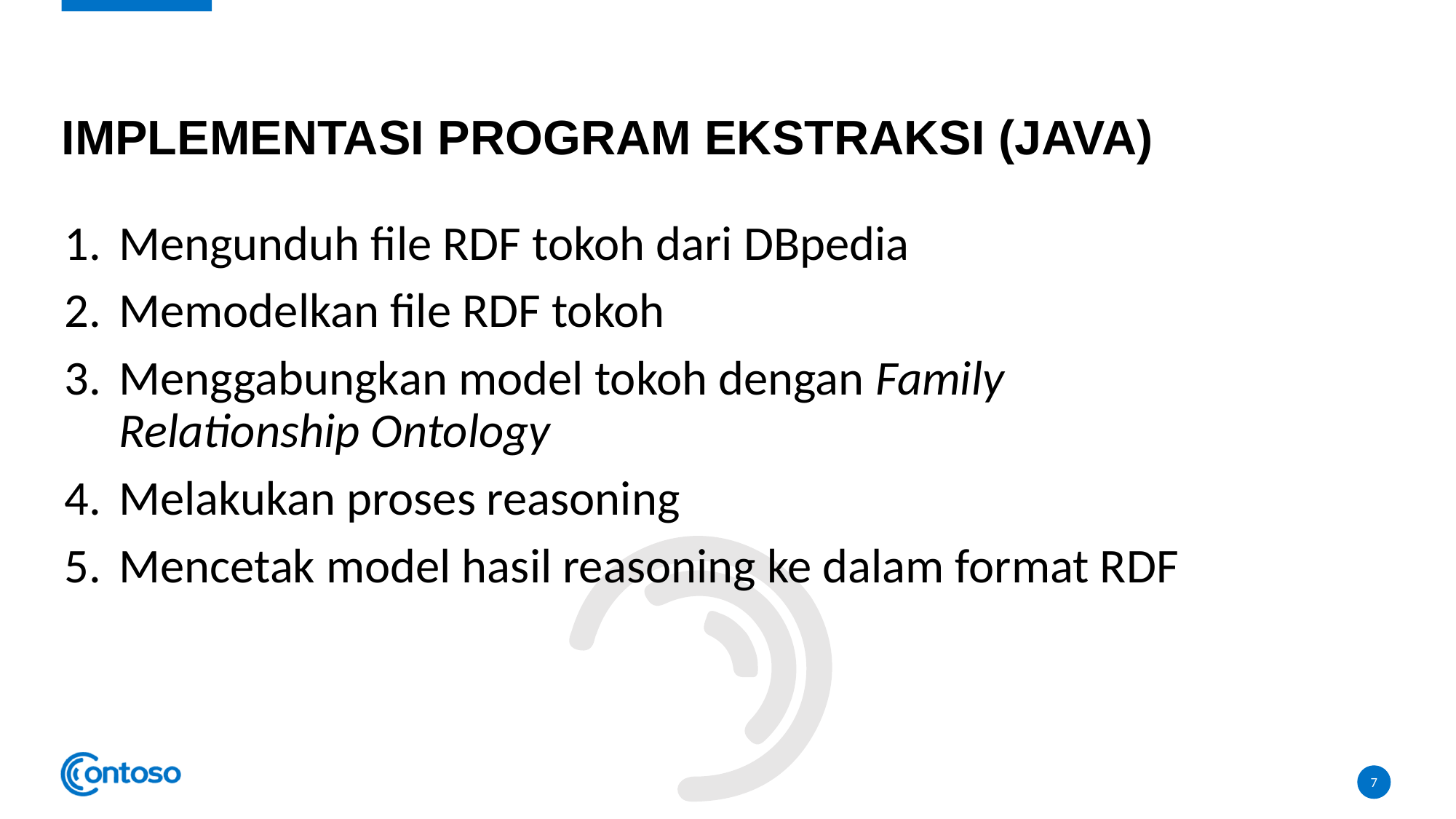

# Implementasi program ekstraksi (java)
Mengunduh file RDF tokoh dari DBpedia
Memodelkan file RDF tokoh
Menggabungkan model tokoh dengan Family Relationship Ontology
Melakukan proses reasoning
Mencetak model hasil reasoning ke dalam format RDF
7